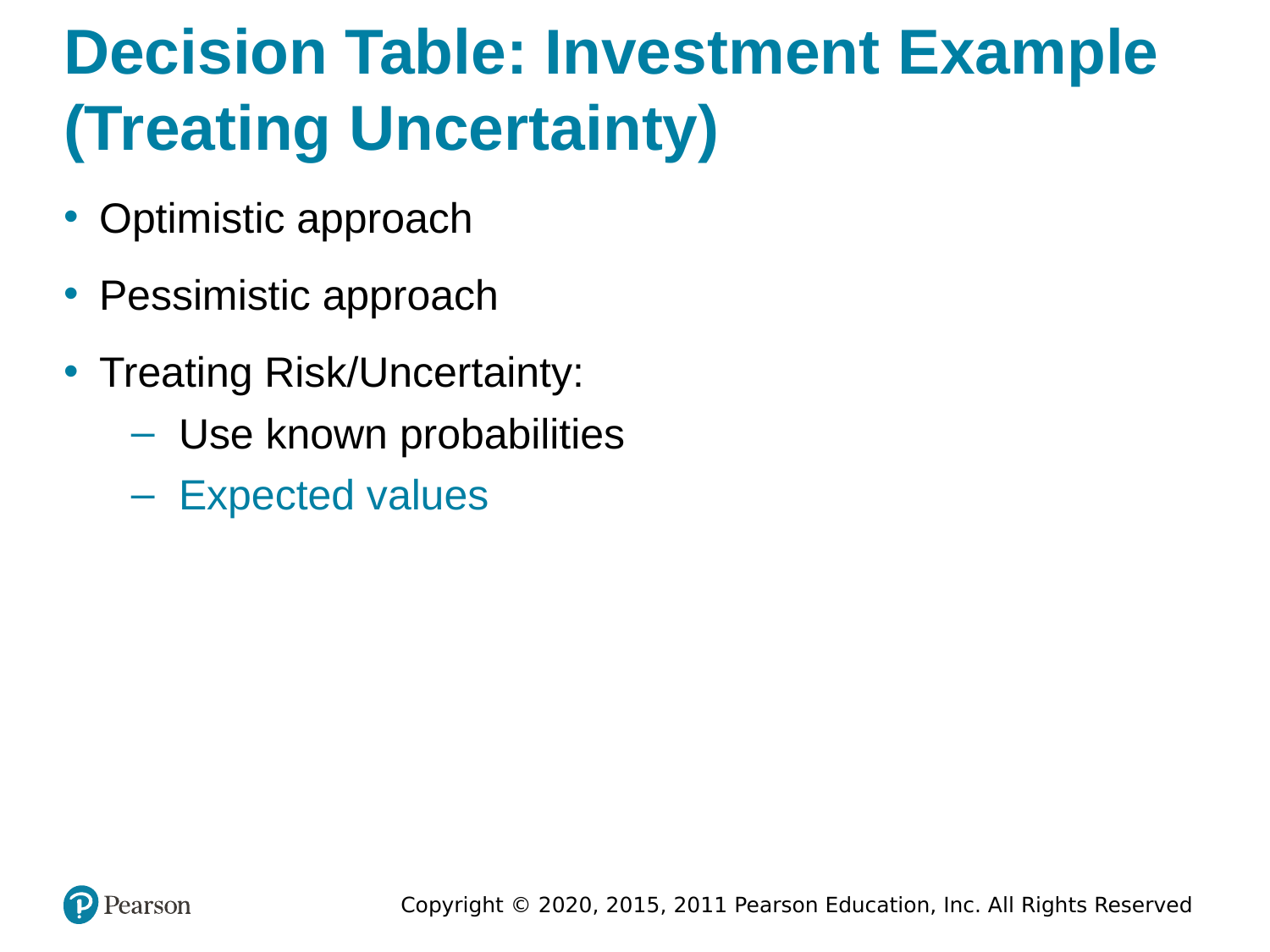

# Decision Table: Investment Example (Treating Uncertainty)
Optimistic approach
Pessimistic approach
Treating Risk/Uncertainty:
Use known probabilities
Expected values